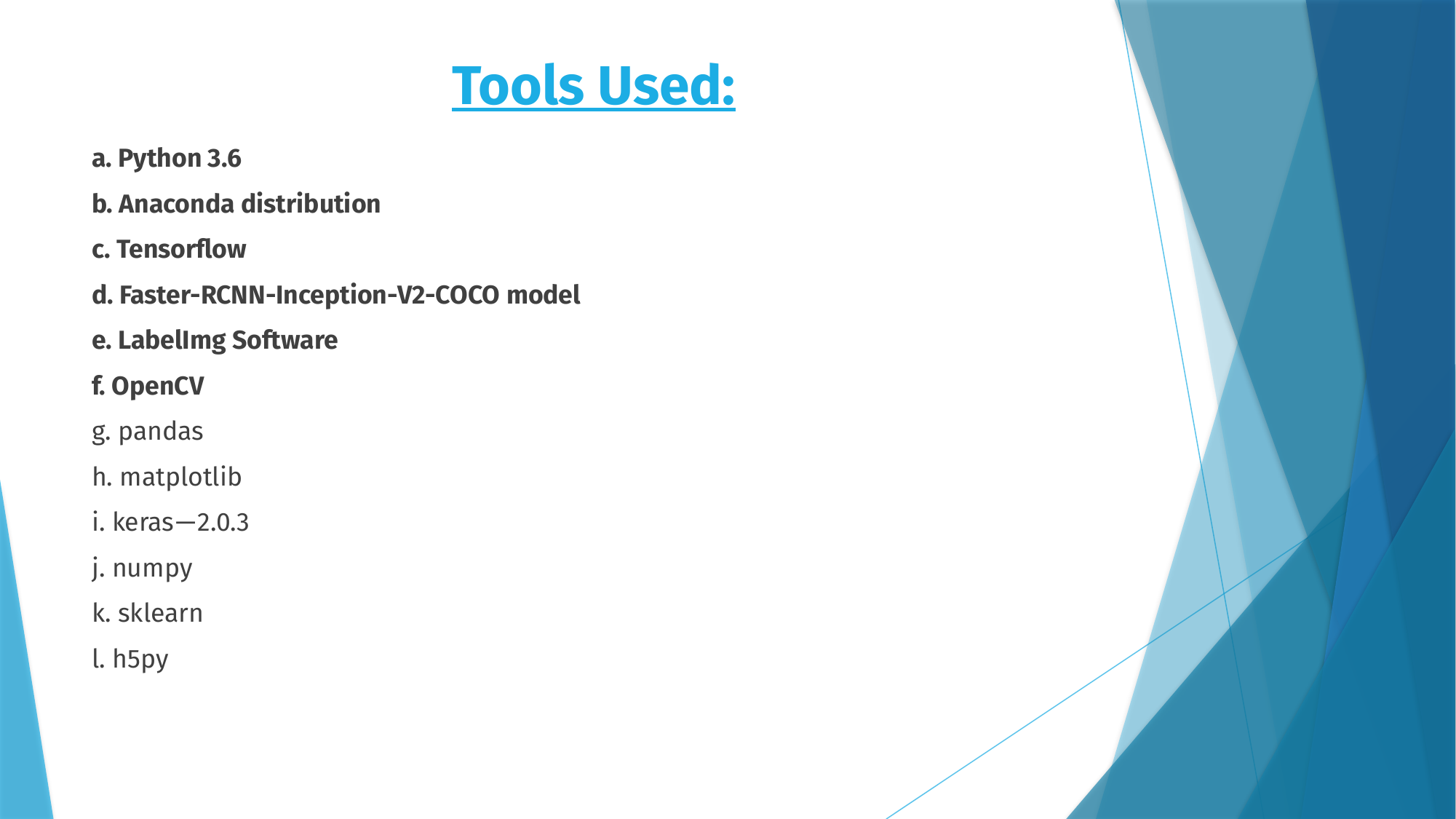

# Tools Used:
a. Python 3.6
b. Anaconda distribution
c. Tensorflow
d. Faster-RCNN-Inception-V2-COCO model
e. LabelImg Software
f. OpenCV
g. pandas
h. matplotlib
i. keras — 2.0.3
j. numpy
k. sklearn
l. h5py